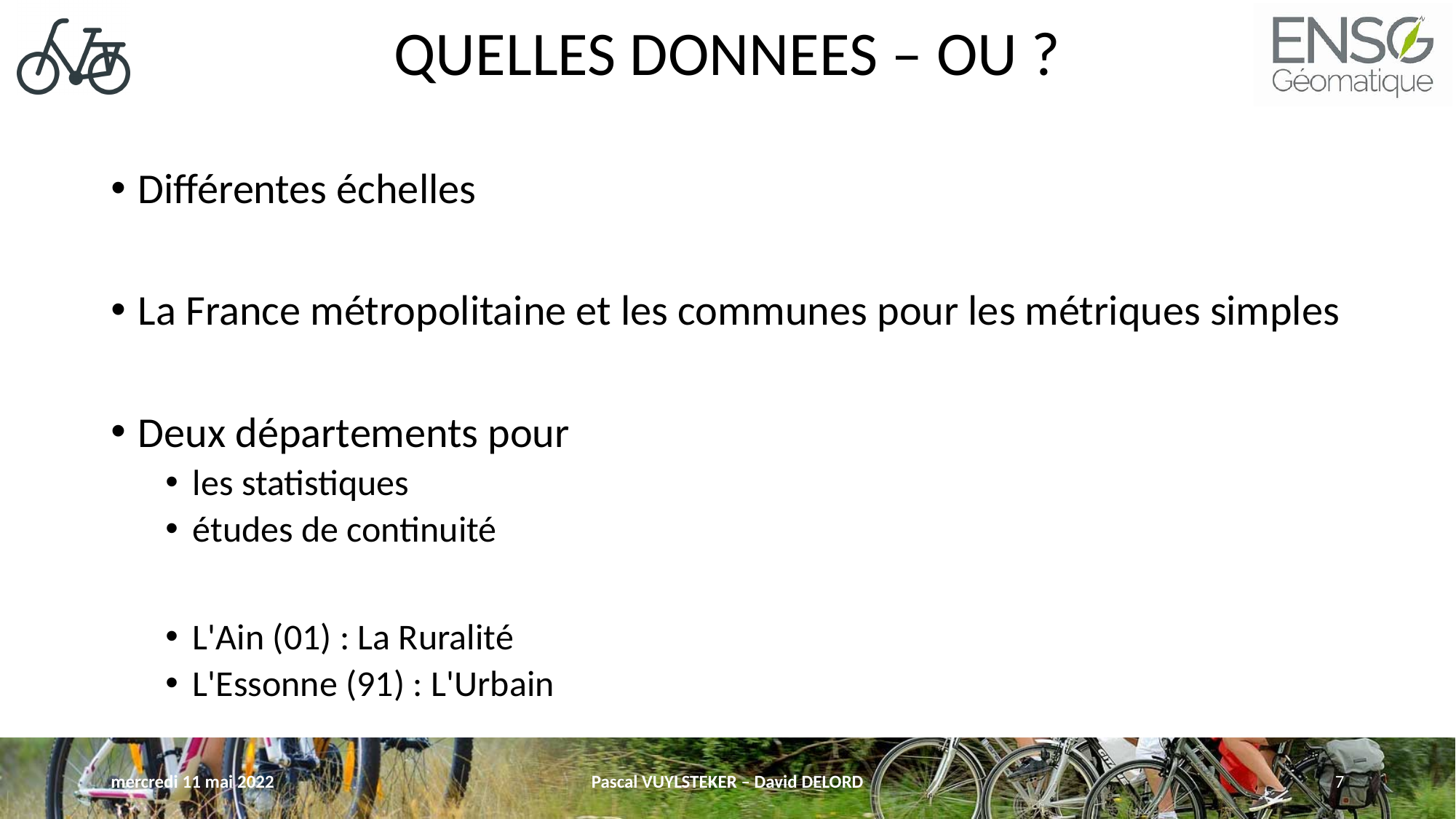

# QUELLES DONNEES – OU ?
Différentes échelles

La France métropolitaine et les communes pour les métriques simples

Deux départements pour
les statistiques
études de continuité

L'Ain (01) : La Ruralité
L'Essonne (91) : L'Urbain

mercredi 11 mai 2022
Pascal VUYLSTEKER – David DELORD
7